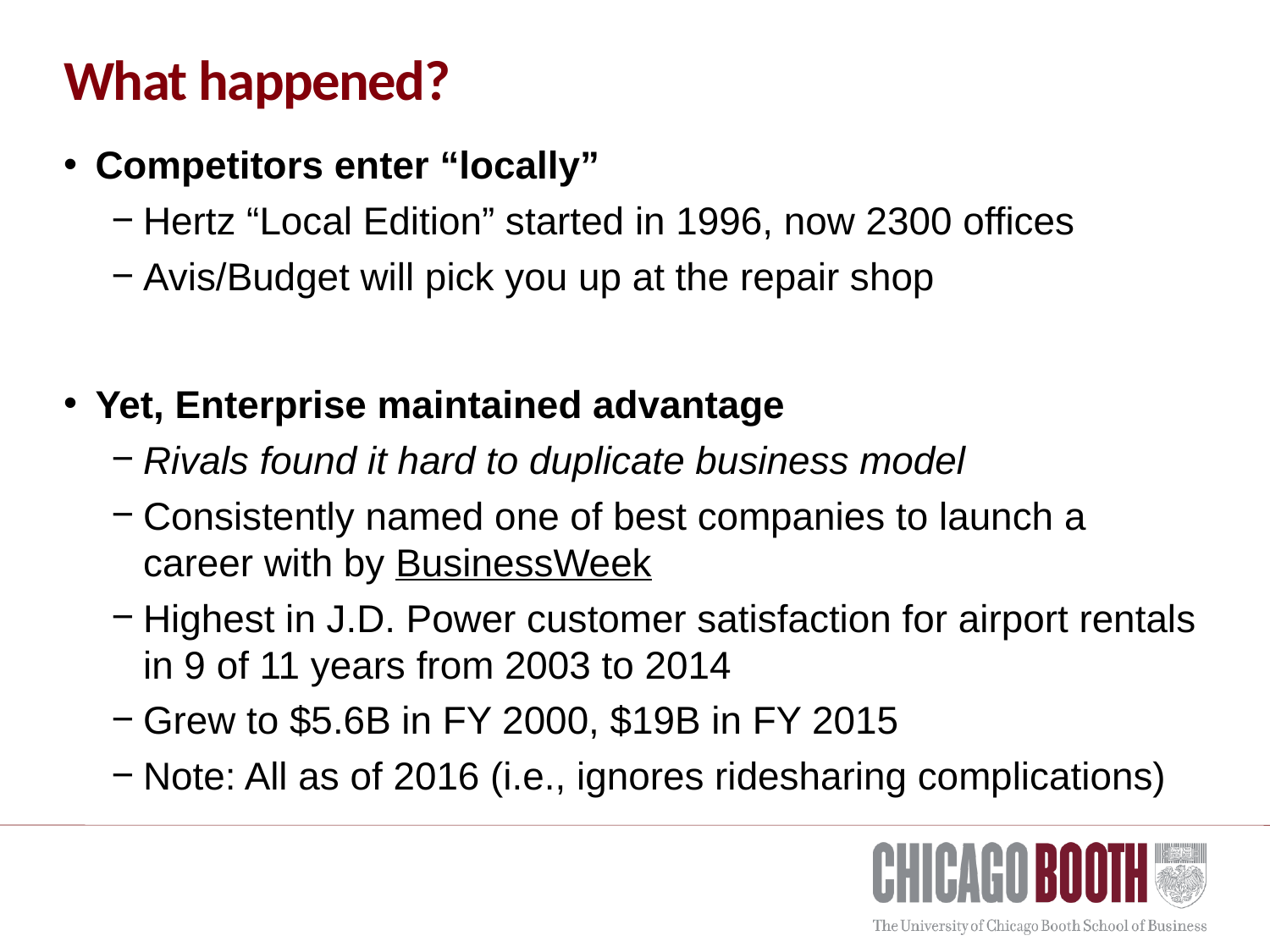

# What happened?
Competitors enter “locally”
Hertz “Local Edition” started in 1996, now 2300 offices
Avis/Budget will pick you up at the repair shop

Yet, Enterprise maintained advantage
Rivals found it hard to duplicate business model
Consistently named one of best companies to launch a career with by BusinessWeek
Highest in J.D. Power customer satisfaction for airport rentals in 9 of 11 years from 2003 to 2014
Grew to $5.6B in FY 2000, $19B in FY 2015
Note: All as of 2016 (i.e., ignores ridesharing complications)